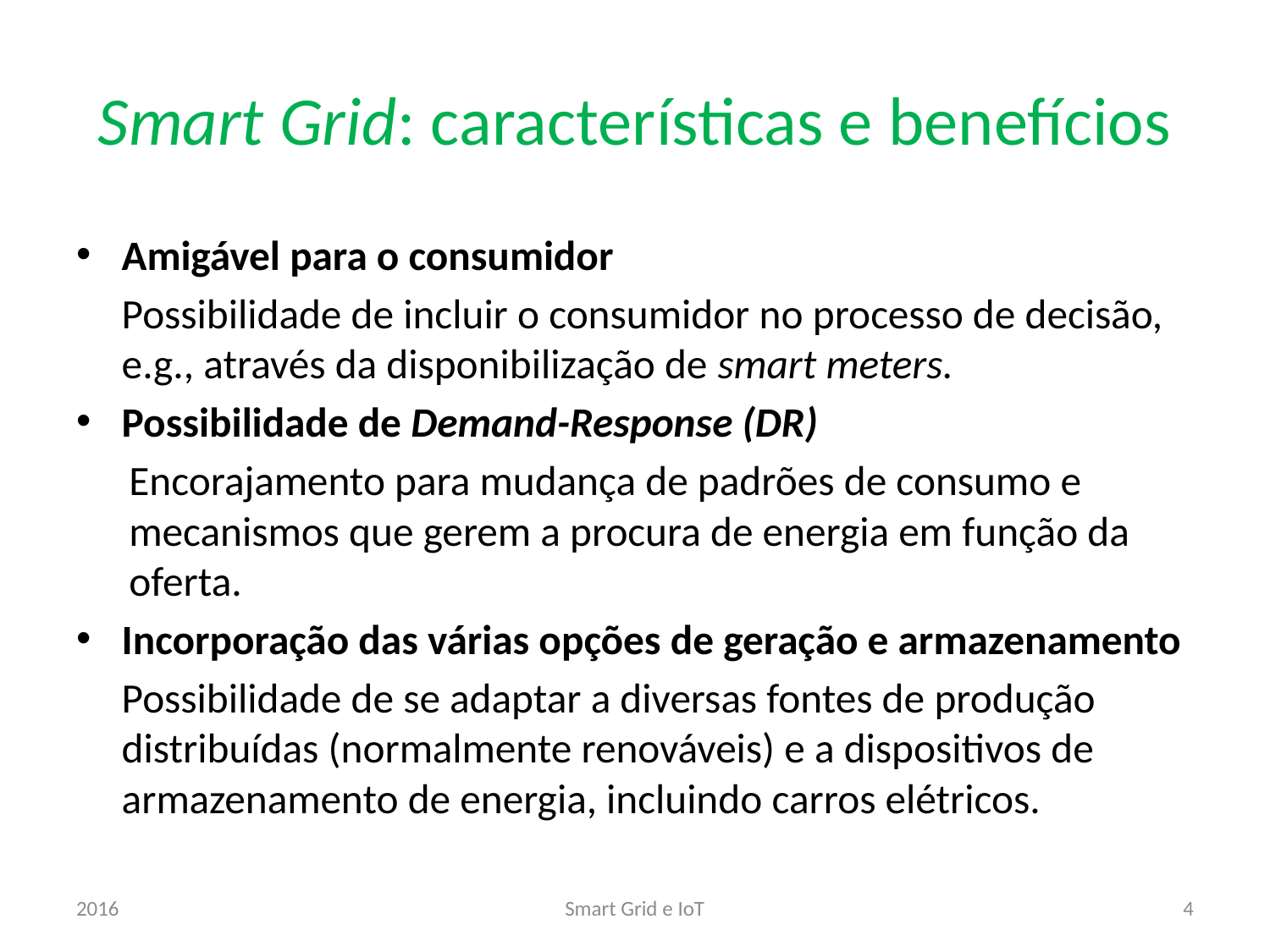

# Smart Grid: características e benefícios
Amigável para o consumidor
	Possibilidade de incluir o consumidor no processo de decisão, e.g., através da disponibilização de smart meters.
Possibilidade de Demand-Response (DR)
Encorajamento para mudança de padrões de consumo e mecanismos que gerem a procura de energia em função da oferta.
Incorporação das várias opções de geração e armazenamento
	Possibilidade de se adaptar a diversas fontes de produção distribuídas (normalmente renováveis) e a dispositivos de armazenamento de energia, incluindo carros elétricos.

2016
Smart Grid e IoT
4